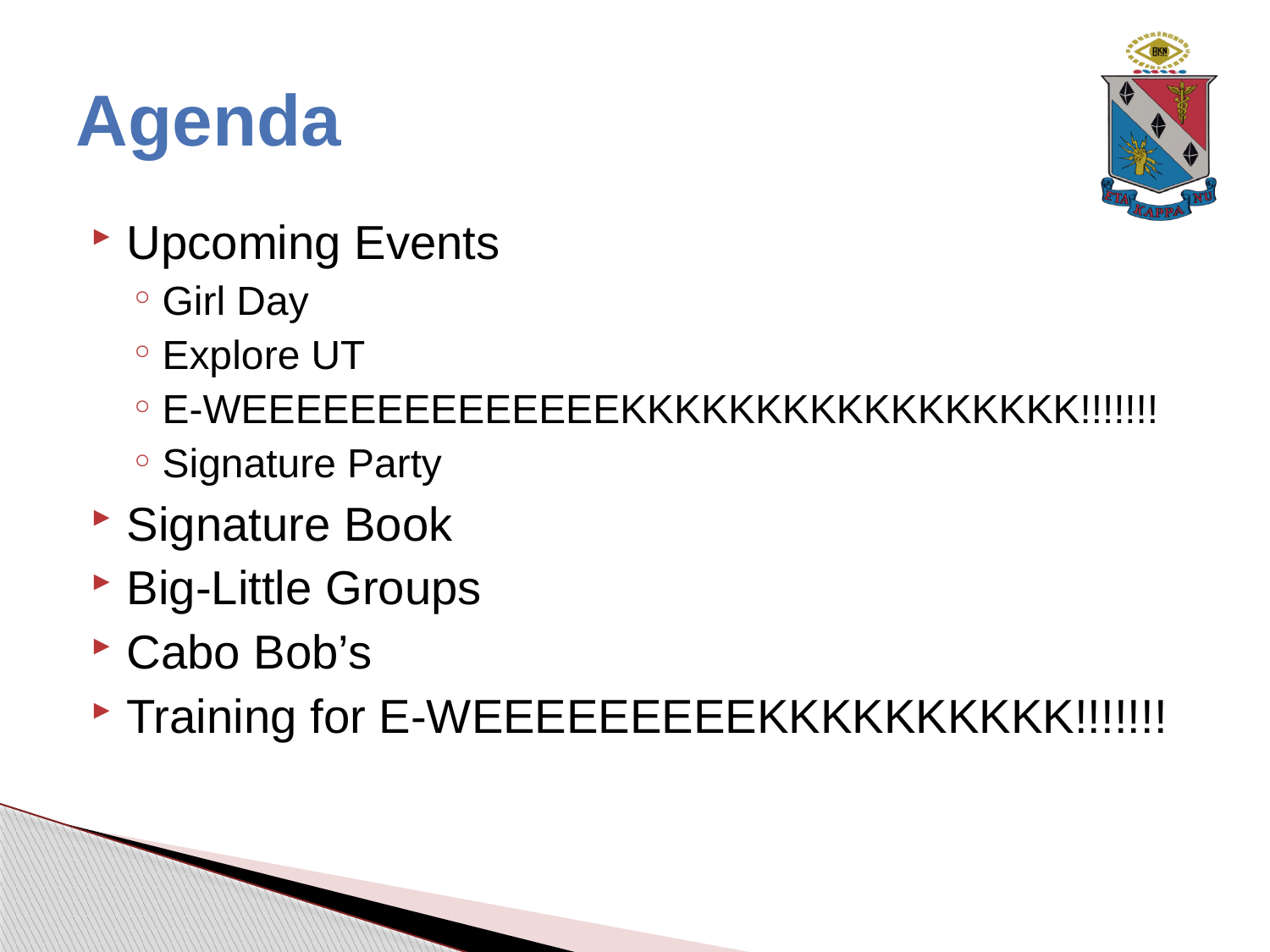

# Agenda
Upcoming Events
Girl Day
Explore UT
E-WEEEEEEEEEEEEEEKKKKKKKKKKKKKKKKK!!!!!!!
Signature Party
Signature Book
Big-Little Groups
Cabo Bob’s
Training for E-WEEEEEEEEEKKKKKKKKKK!!!!!!!